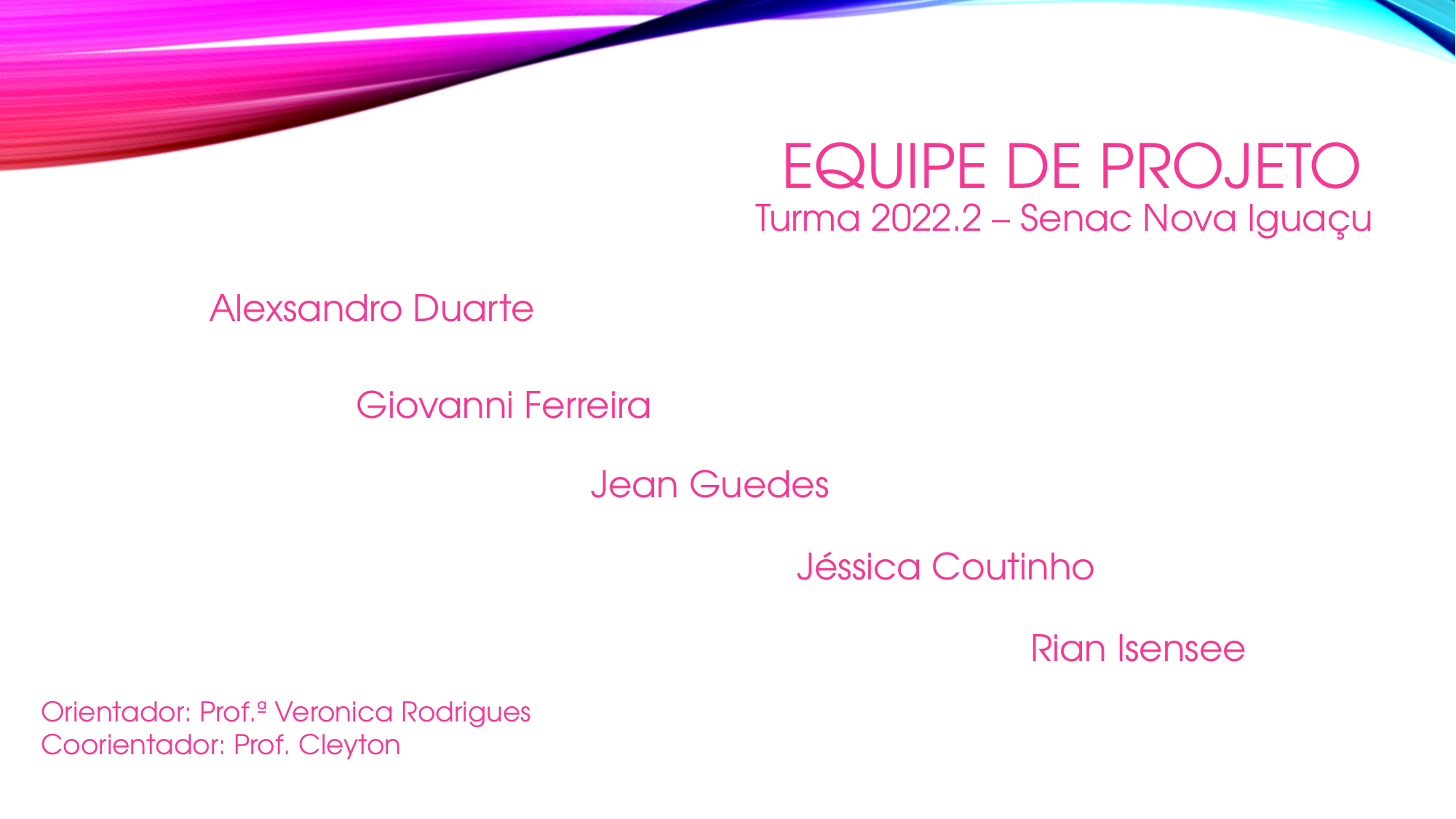

# Equipe de projeto
Turma 2022.2 – Senac Nova Iguaçu

Alexsandro Duarte

Giovanni Ferreira
Jean Guedes
Jéssica Coutinho
Rian Isensee
Orientador: Prof.ª Veronica Rodrigues
Coorientador: Prof. Cleyton